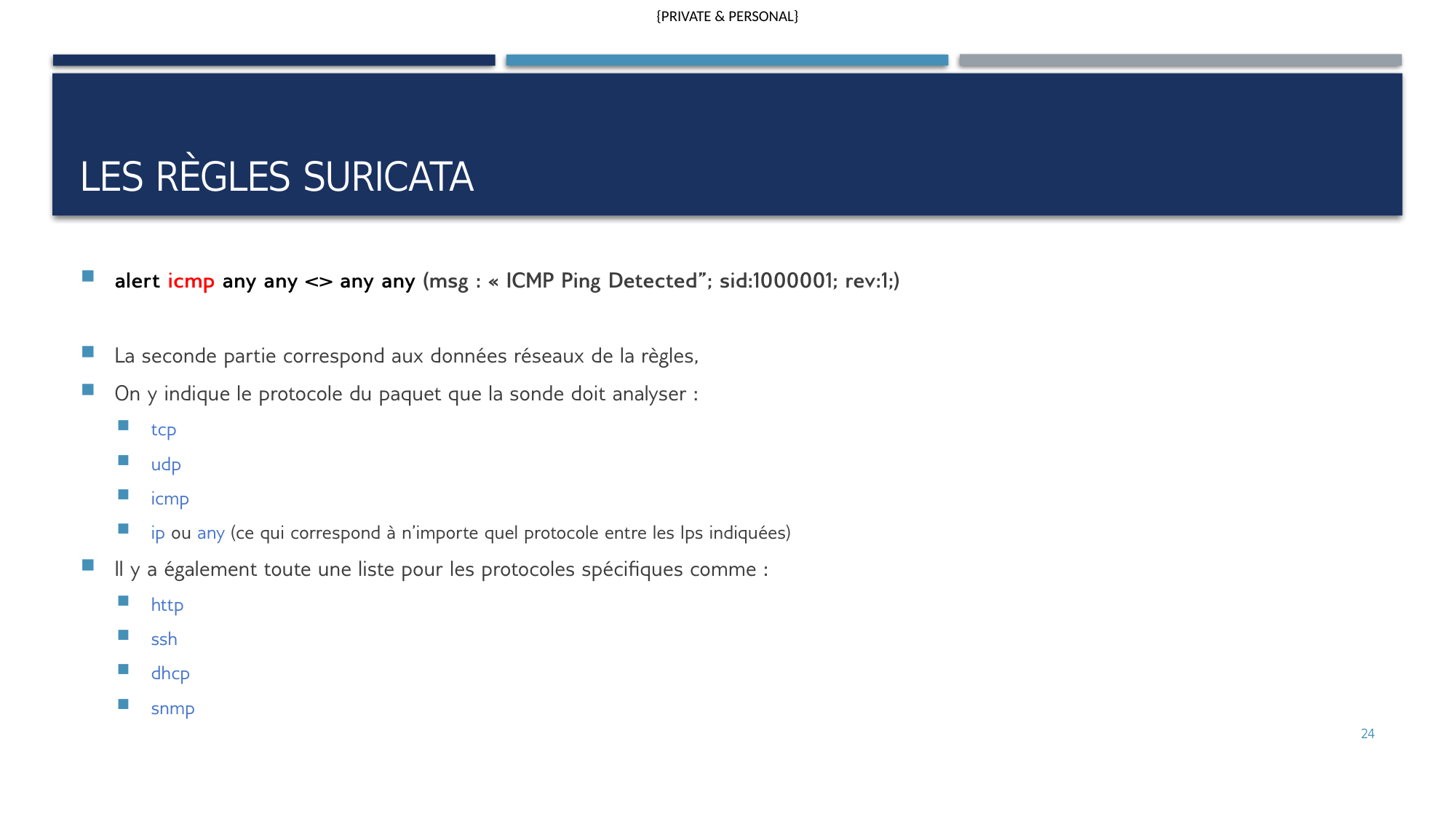

# Les règles suricata
alert icmp any any <> any any (msg : « ICMP Ping Detected”; sid:1000001; rev:1;)

La seconde partie correspond aux données réseaux de la règles,
On y indique le protocole du paquet que la sonde doit analyser :
tcp
udp
icmp
ip ou any (ce qui correspond à n’importe quel protocole entre les Ips indiquées)
Il y a également toute une liste pour les protocoles spécifiques comme :
http
ssh
dhcp
snmp

24